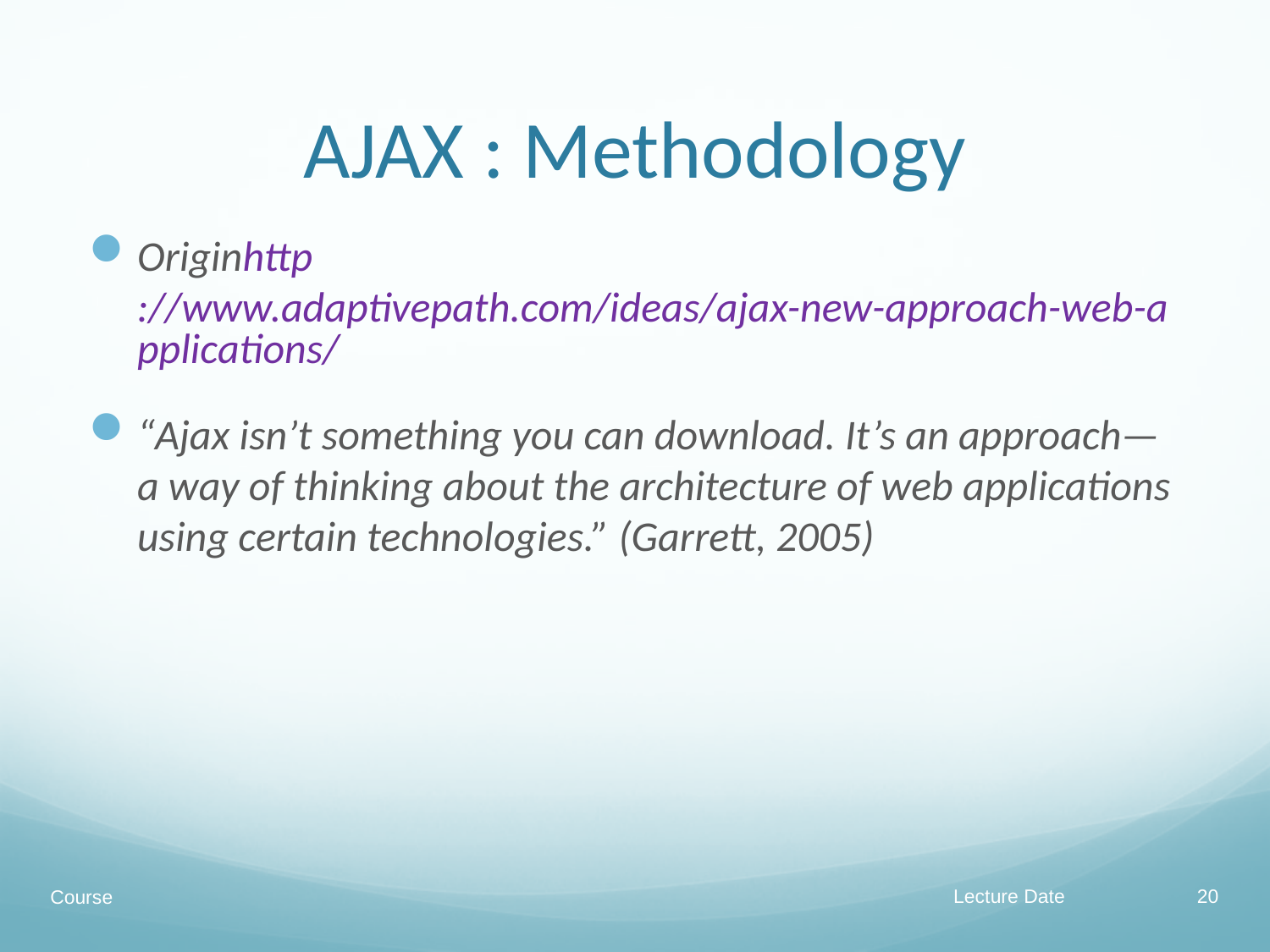

# AJAX : Methodology
Originhttp://www.adaptivepath.com/ideas/ajax-new-approach-web-applications/
“Ajax isn’t something you can download. It’s an approach—a way of thinking about the architecture of web applications using certain technologies.” (Garrett, 2005)